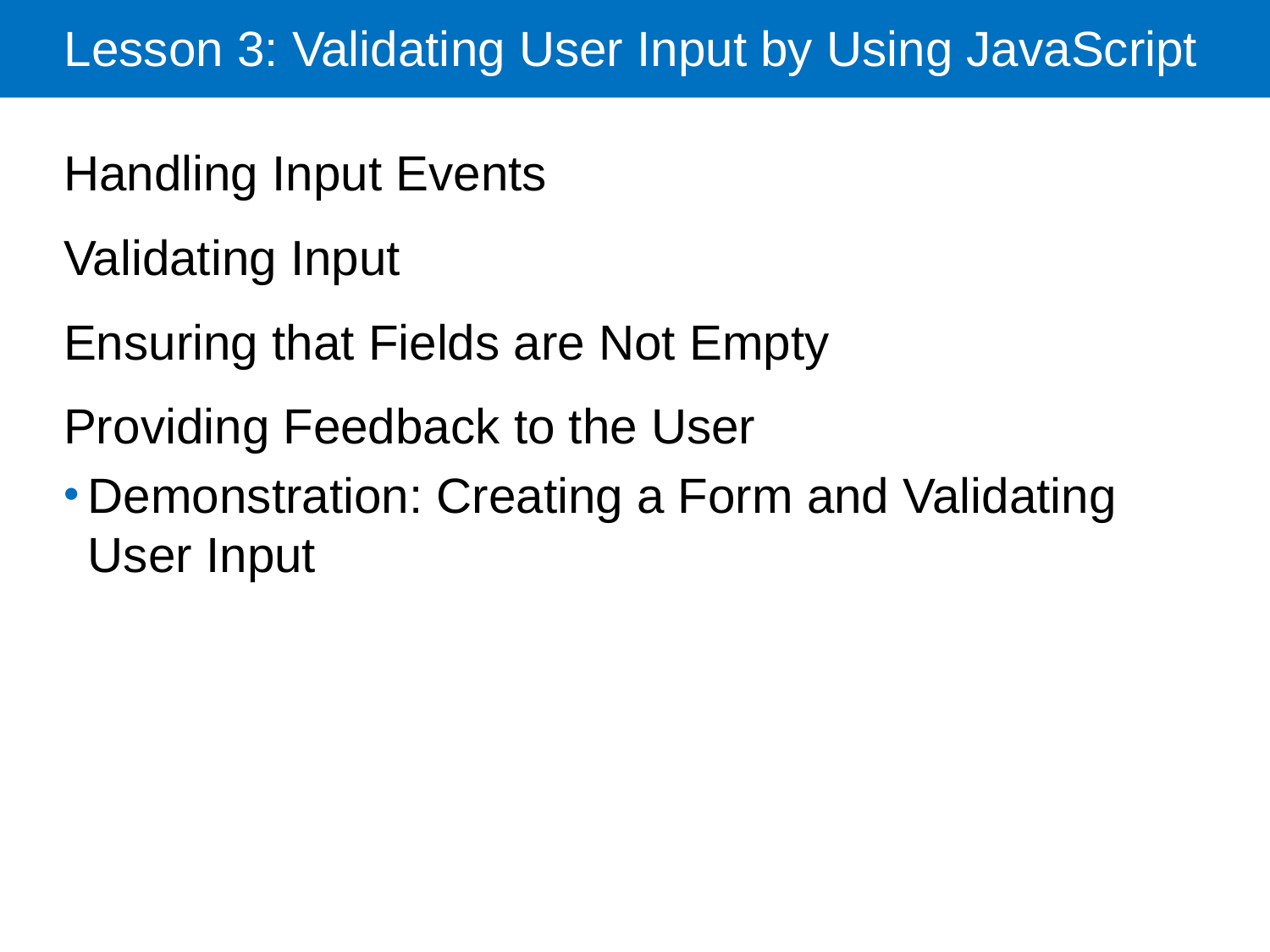

# Lesson 3: Validating User Input by Using JavaScript
Handling Input Events
Validating Input
Ensuring that Fields are Not Empty
Providing Feedback to the User
Demonstration: Creating a Form and Validating User Input